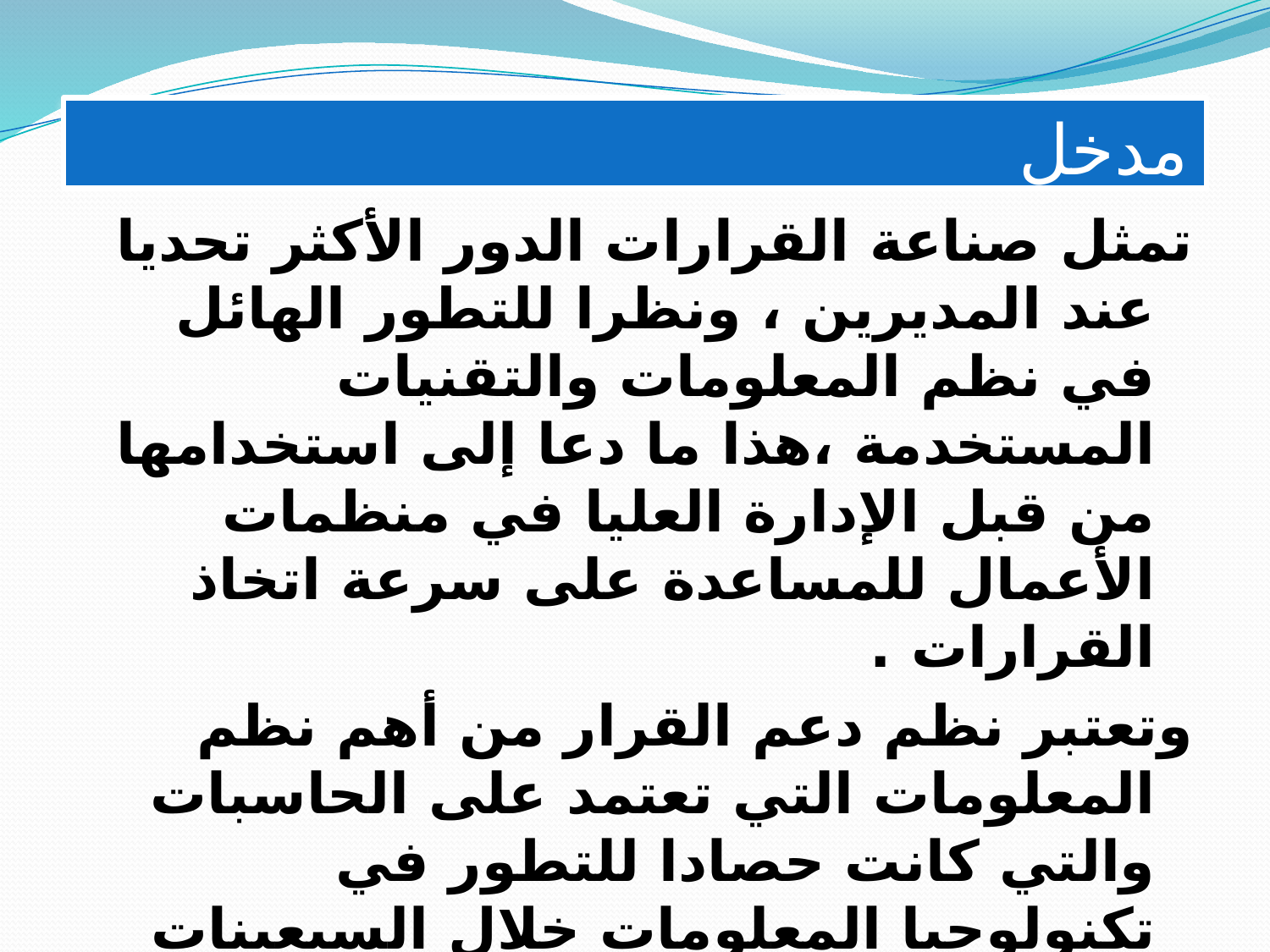

# مدخل
تمثل صناعة القرارات الدور الأكثر تحديا عند المديرين ، ونظرا للتطور الهائل في نظم المعلومات والتقنيات المستخدمة ،هذا ما دعا إلى استخدامها من قبل الإدارة العليا في منظمات الأعمال للمساعدة على سرعة اتخاذ القرارات .
وتعتبر نظم دعم القرار من أهم نظم المعلومات التي تعتمد على الحاسبات والتي كانت حصادا للتطور في تكنولوجيا المعلومات خلال السبعينات والثمانينات كتطور طبيعي لطريقة استخدام الحاسبات .وهذا النظام يركز ببساطة على توفير الدعم المناسب لتحسين جودة القرارات ،حيث تعمل على تحقيق هذا المطلب عن طريق إدماج البيانات والنماذج والبرمجيات في نظام فعال لإتخاذ القرارات .ونظرا لطبيعة تكوينها فإن لها أهمية بالغة ،حيث تحمل في إنشائها تقنيات معلوماتية فائقة التطوير مما يؤدي إلى حصول المنظمة على ميزة تنافسية بالنسبة إلى كل منافسيها الذين لا يستخدمون هذه النظم.